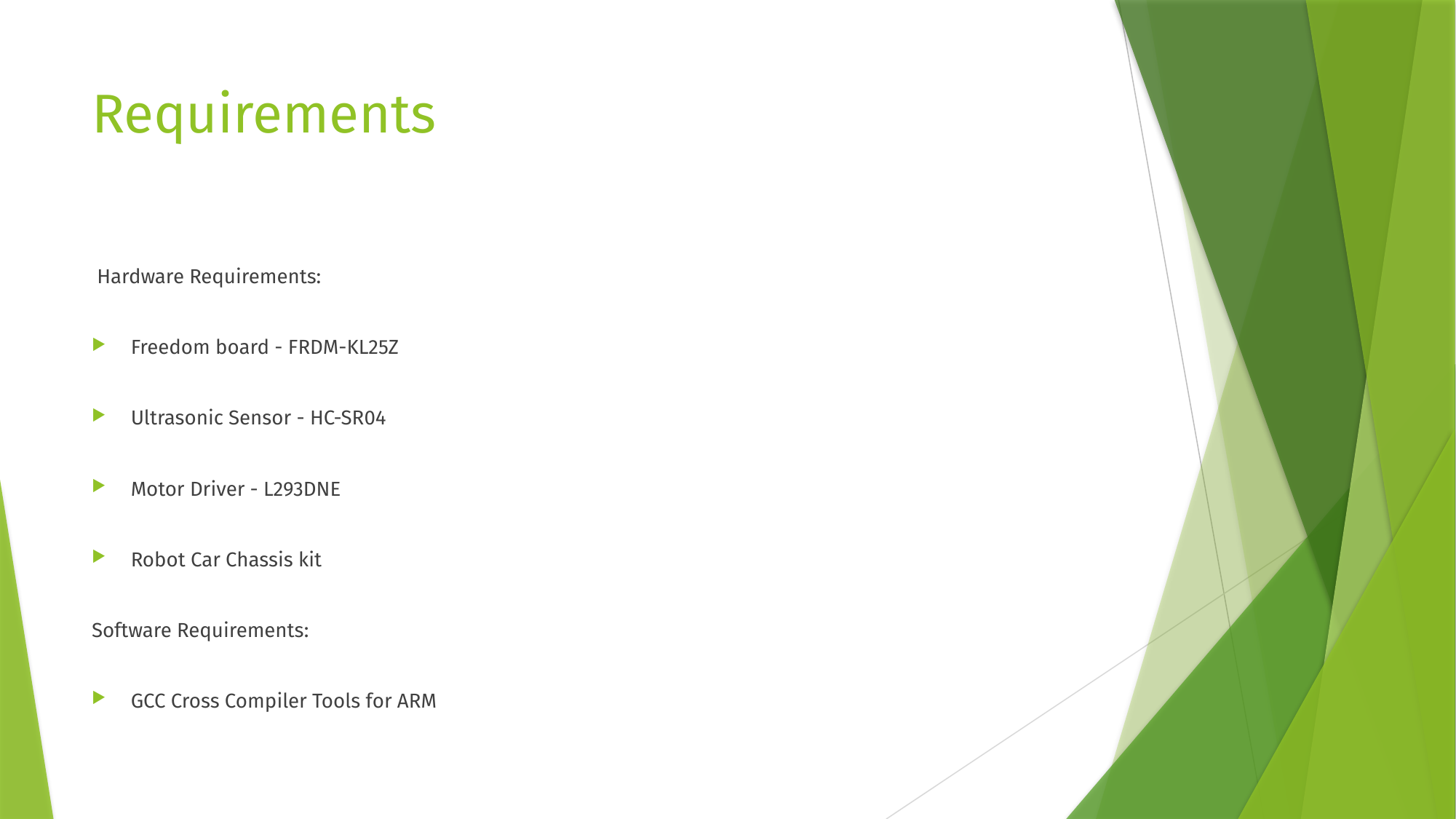

# Requirements
 Hardware Requirements:

	Freedom board - FRDM-KL25Z

	Ultrasonic Sensor - HC-SR04

	Motor Driver - L293DNE

	Robot Car Chassis kit

Software Requirements:

	GCC Cross Compiler Tools for ARM